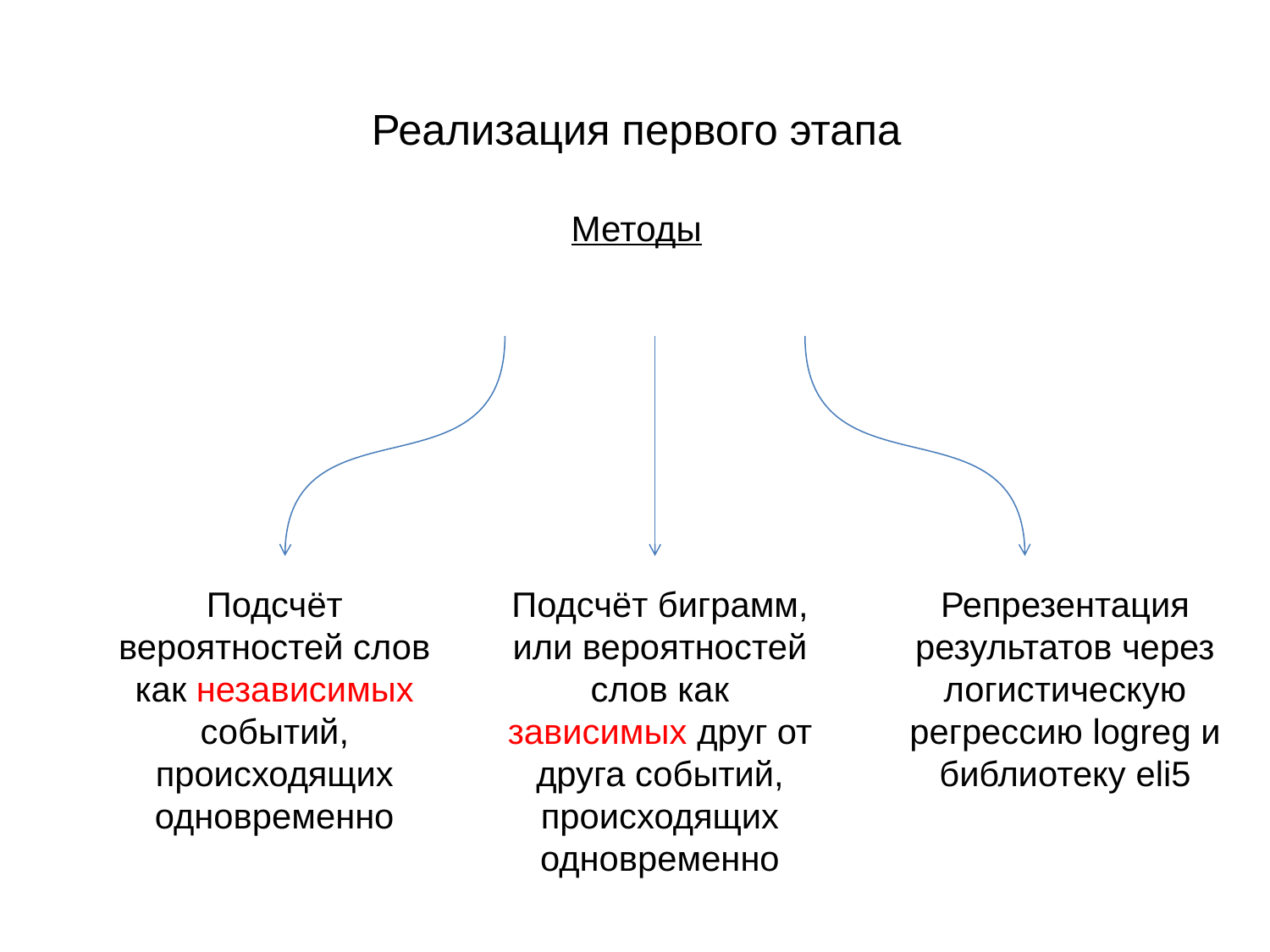

# Реализация первого этапа Методы
Подсчёт вероятностей слов как независимых событий, происходящих одновременно
Подсчёт биграмм, или вероятностей слов как зависимых друг от друга событий, происходящих одновременно
Репрезентация результатов через логистическую регрессию logreg и библиотеку eli5